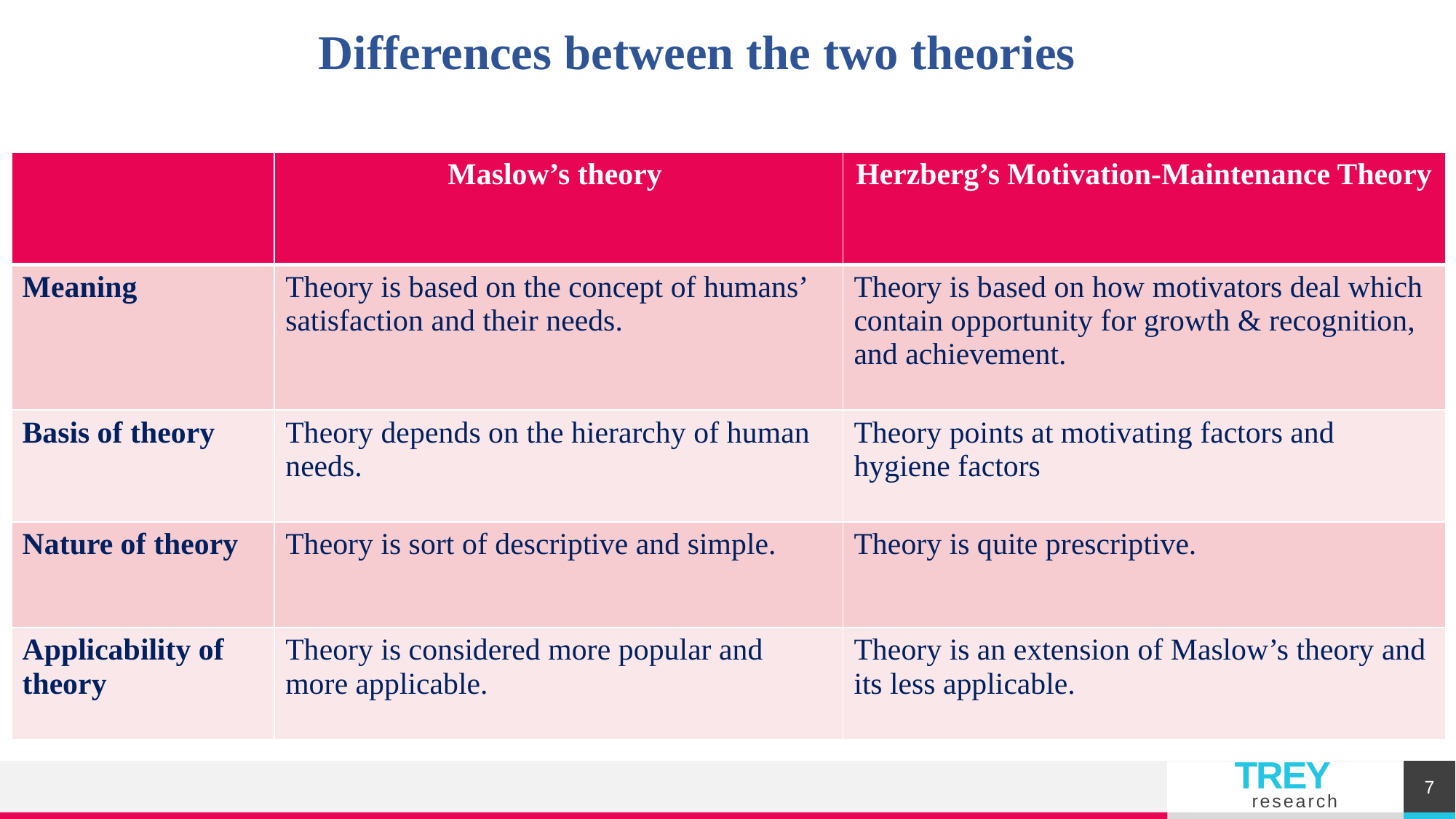

Differences between the two theories

|  | Maslow’s theory | Herzberg’s Motivation-Maintenance Theory |
| --- | --- | --- |
| Meaning | Theory is based on the concept of humans’ satisfaction and their needs. | Theory is based on how motivators deal which contain opportunity for growth & recognition, and achievement. |
| Basis of theory | Theory depends on the hierarchy of human needs. | Theory points at motivating factors and hygiene factors |
| Nature of theory | Theory is sort of descriptive and simple. | Theory is quite prescriptive. |
| Applicability of theory | Theory is considered more popular and more applicable. | Theory is an extension of Maslow’s theory and its less applicable. |
7